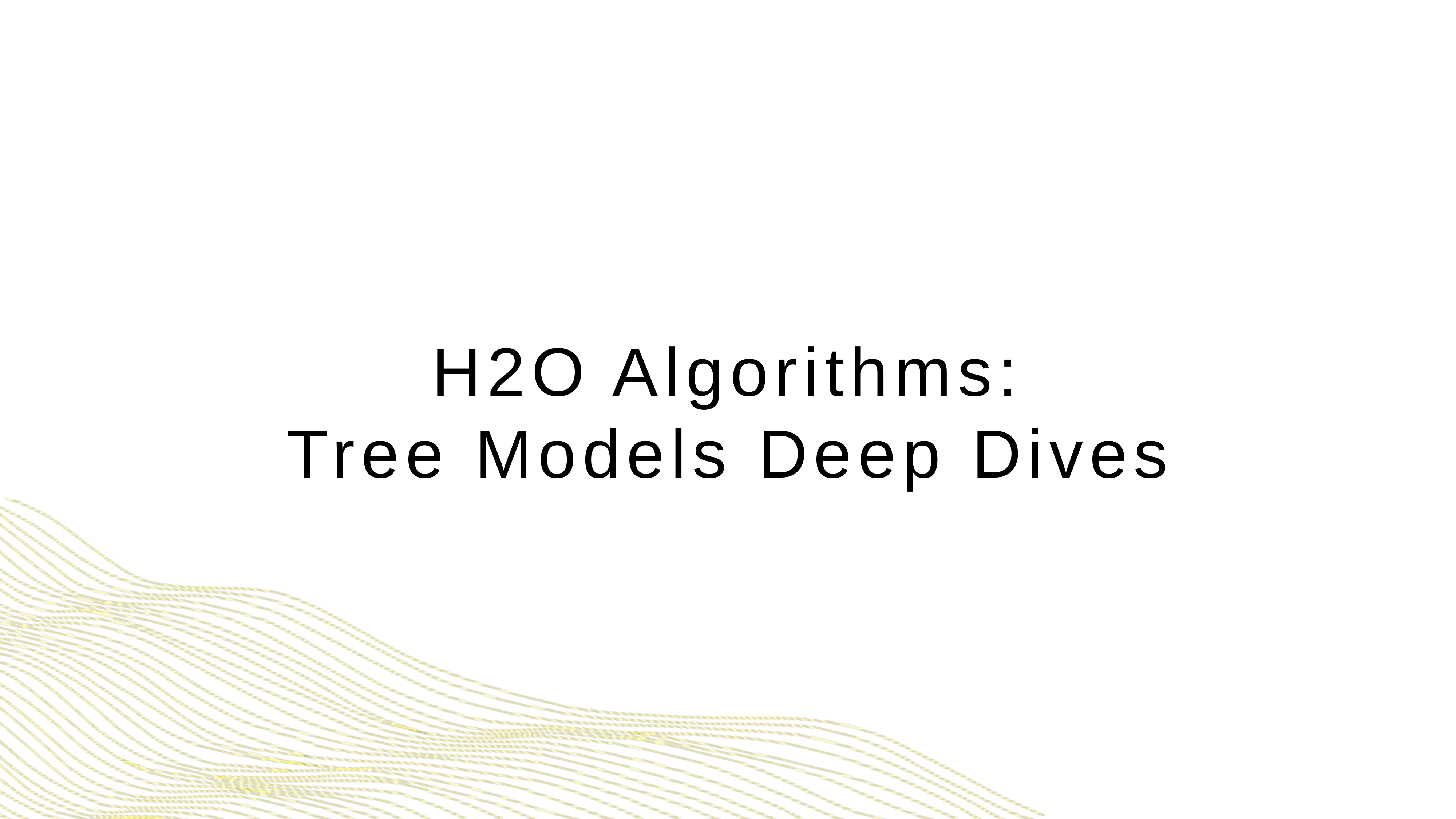

# H2O Algorithms: Tree Models Deep Dives